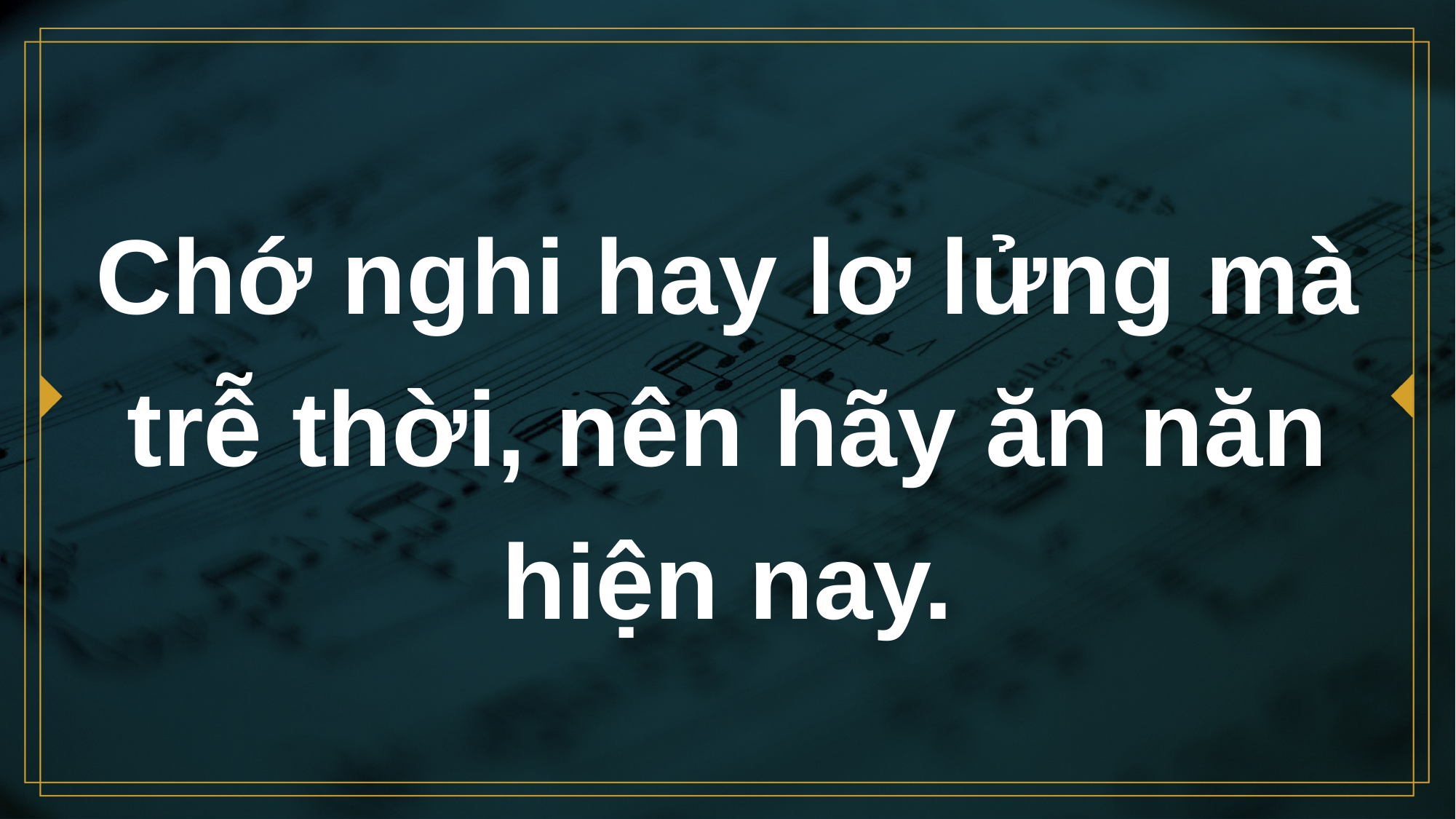

# Chớ nghi hay lơ lửng mà trễ thời, nên hãy ăn năn hiện nay.